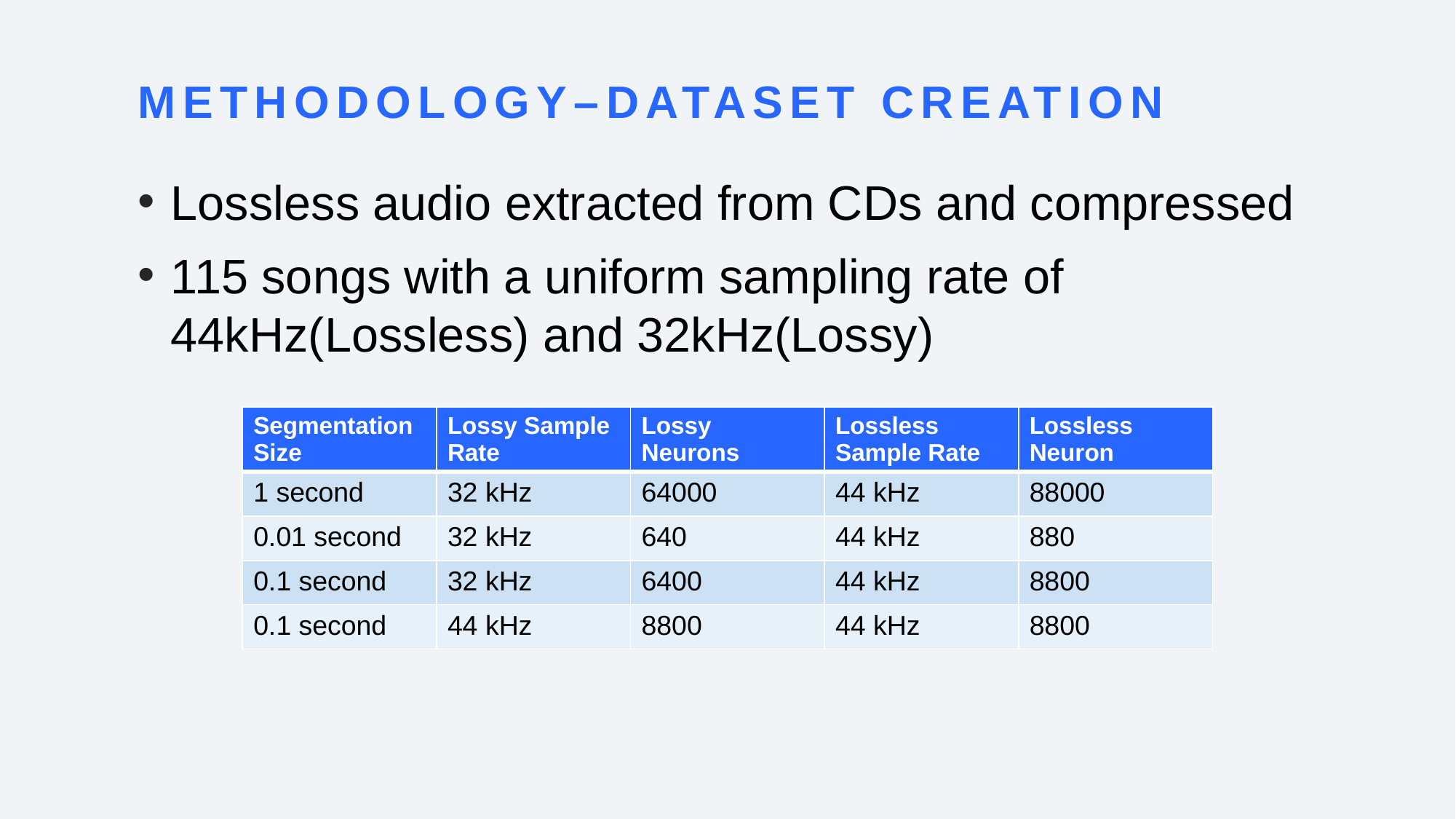

# Methodology–Dataset Creation
Lossless audio extracted from CDs and compressed
115 songs with a uniform sampling rate of 44kHz(Lossless) and 32kHz(Lossy)

| Segmentation Size | Lossy Sample Rate | Lossy Neurons | Lossless Sample Rate | Lossless Neuron |
| --- | --- | --- | --- | --- |
| 1 second | 32 kHz | 64000 | 44 kHz | 88000 |
| 0.01 second | 32 kHz | 640 | 44 kHz | 880 |
| 0.1 second | 32 kHz | 6400 | 44 kHz | 8800 |
| 0.1 second | 44 kHz | 8800 | 44 kHz | 8800 |